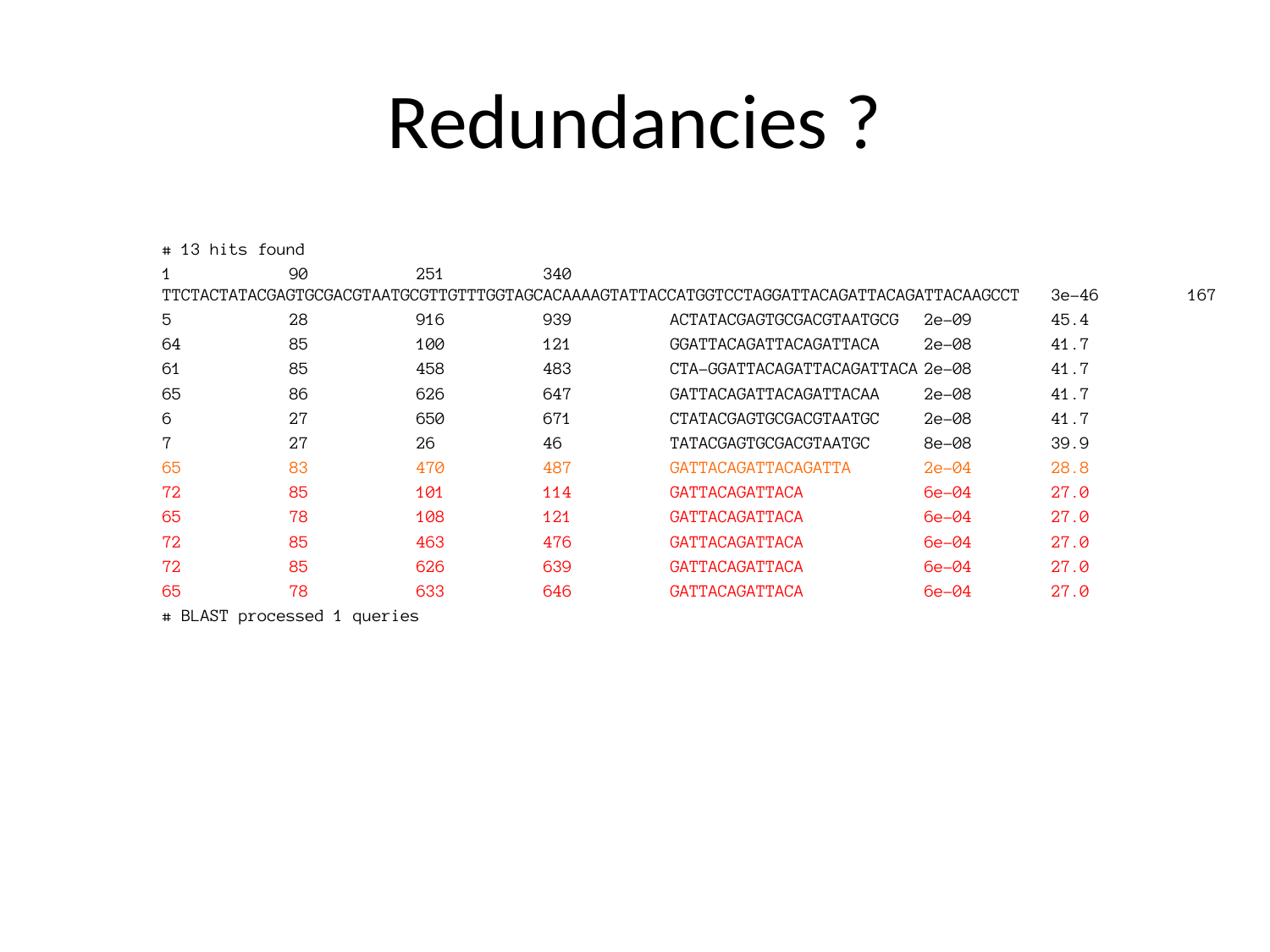

# Redundancies ?
# 13 hits found
1	90	251	340	TTCTACTATACGAGTGCGACGTAATGCGTTGTTTGGTAGCACAAAAGTATTACCATGGTCCTAGGATTACAGATTACAGATTACAAGCCT	3e-46	 167
5	28	916	939	ACTATACGAGTGCGACGTAATGCG	2e-09	45.4
64	85	100	121	GGATTACAGATTACAGATTACA	2e-08	41.7
61	85	458	483	CTA-GGATTACAGATTACAGATTACA	2e-08	41.7
65	86	626	647	GATTACAGATTACAGATTACAA	2e-08	41.7
6	27	650	671	CTATACGAGTGCGACGTAATGC	2e-08	41.7
7	27	26	46	TATACGAGTGCGACGTAATGC	8e-08	39.9
65	83	470	487	GATTACAGATTACAGATTA	2e-04	28.8
72	85	101	114	GATTACAGATTACA	6e-04	27.0
65	78	108	121	GATTACAGATTACA	6e-04	27.0
72	85	463	476	GATTACAGATTACA	6e-04	27.0
72	85	626	639	GATTACAGATTACA	6e-04	27.0
65	78	633	646	GATTACAGATTACA	6e-04	27.0
# BLAST processed 1 queries